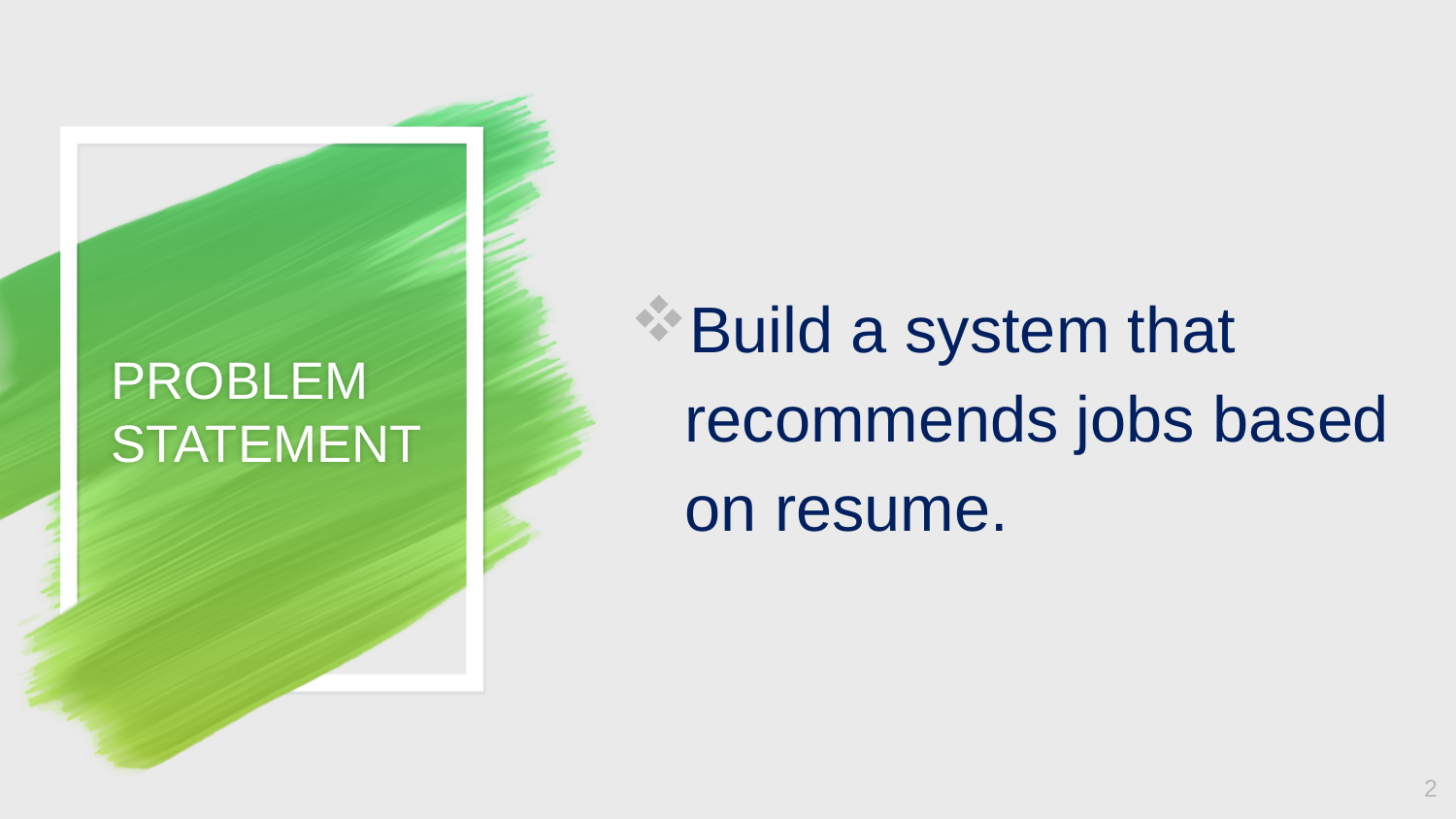

Build a system that recommends jobs based on resume.
# PROBLEM STATEMENT
2